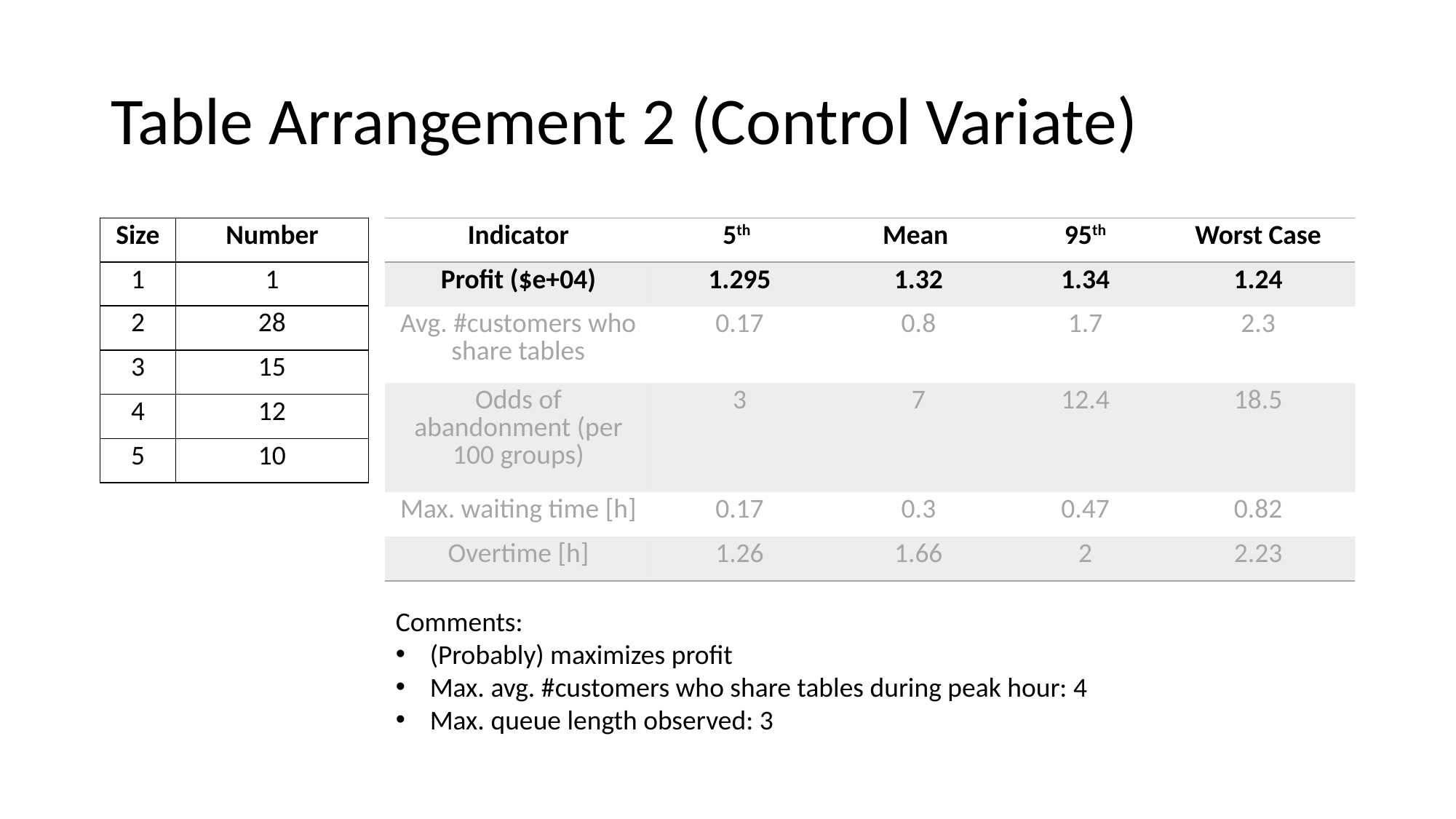

# Table Arrangement 2 (Control Variate)
| Size | Number |
| --- | --- |
| 1 | 1 |
| 2 | 28 |
| 3 | 15 |
| 4 | 12 |
| 5 | 10 |
| Indicator | 5th | Mean | 95th | Worst Case |
| --- | --- | --- | --- | --- |
| Profit ($e+04) | 1.295 | 1.32 | 1.34 | 1.24 |
| Avg. #customers who share tables | 0.17 | 0.8 | 1.7 | 2.3 |
| Odds of abandonment (per 100 groups) | 3 | 7 | 12.4 | 18.5 |
| Max. waiting time [h] | 0.17 | 0.3 | 0.47 | 0.82 |
| Overtime [h] | 1.26 | 1.66 | 2 | 2.23 |
Comments:
(Probably) maximizes profit
Max. avg. #customers who share tables during peak hour: 4
Max. queue length observed: 3